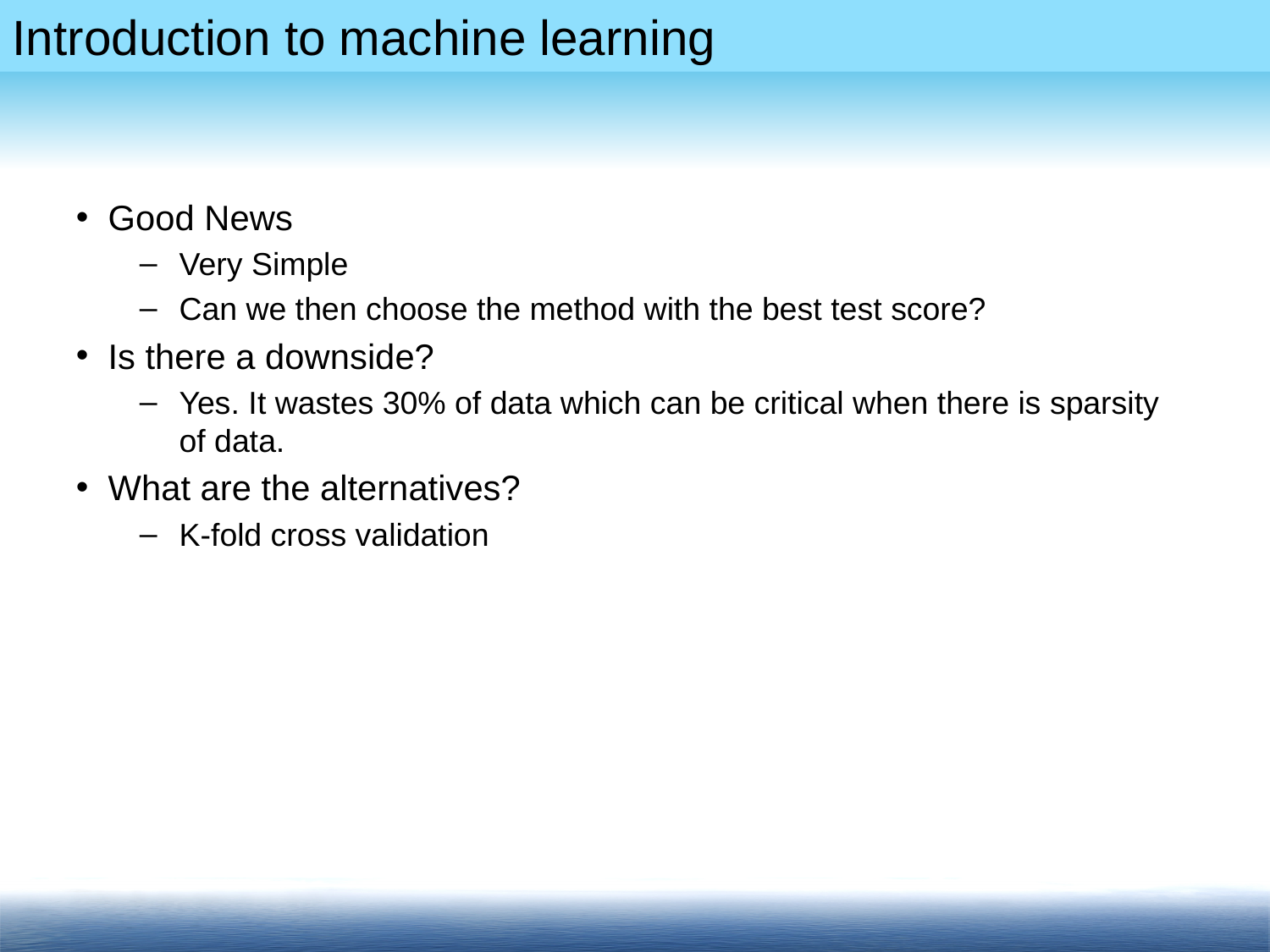

# The Test Set Method
Good News
Very Simple
Can we then choose the method with the best test score?
Is there a downside?
Yes. It wastes 30% of data which can be critical when there is sparsity of data.
What are the alternatives?
K-fold cross validation